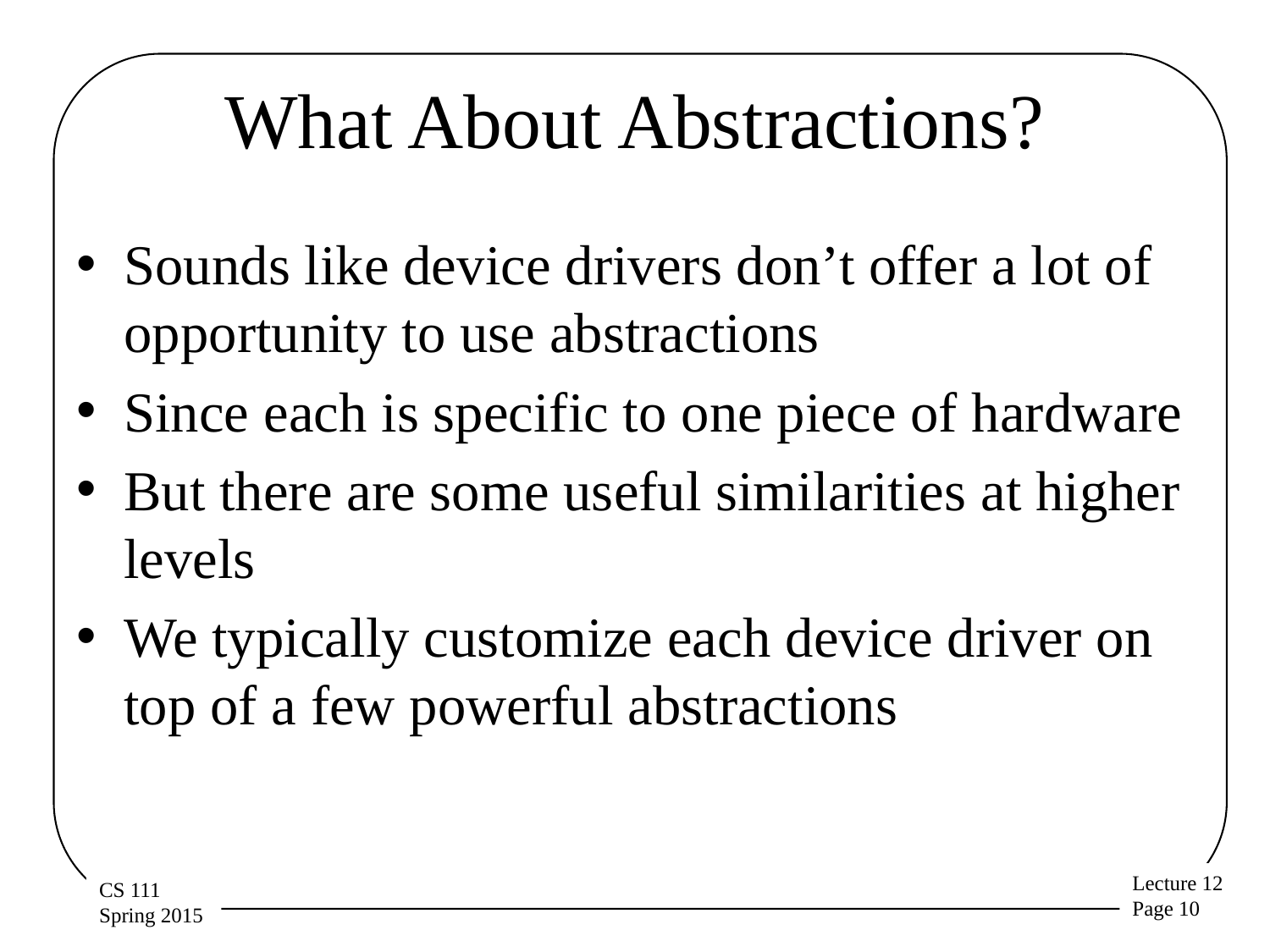

# What About Abstractions?
Sounds like device drivers don’t offer a lot of opportunity to use abstractions
Since each is specific to one piece of hardware
But there are some useful similarities at higher levels
We typically customize each device driver on top of a few powerful abstractions